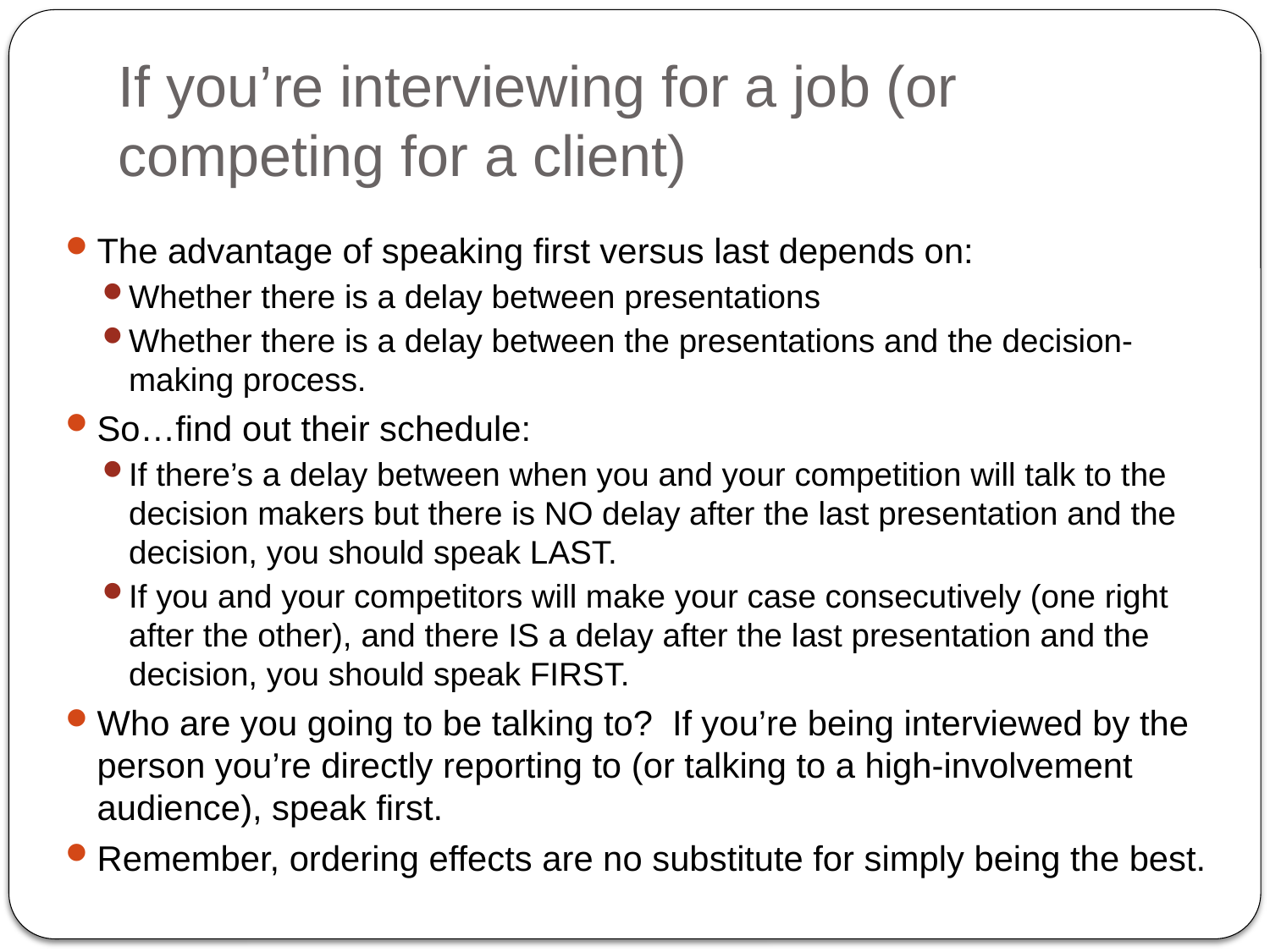

# If you’re interviewing for a job (or competing for a client)
The advantage of speaking first versus last depends on:
Whether there is a delay between presentations
Whether there is a delay between the presentations and the decision-making process.
So…find out their schedule:
If there’s a delay between when you and your competition will talk to the decision makers but there is NO delay after the last presentation and the decision, you should speak LAST.
If you and your competitors will make your case consecutively (one right after the other), and there IS a delay after the last presentation and the decision, you should speak FIRST.
Who are you going to be talking to?  If you’re being interviewed by the person you’re directly reporting to (or talking to a high-involvement audience), speak first.
Remember, ordering effects are no substitute for simply being the best.